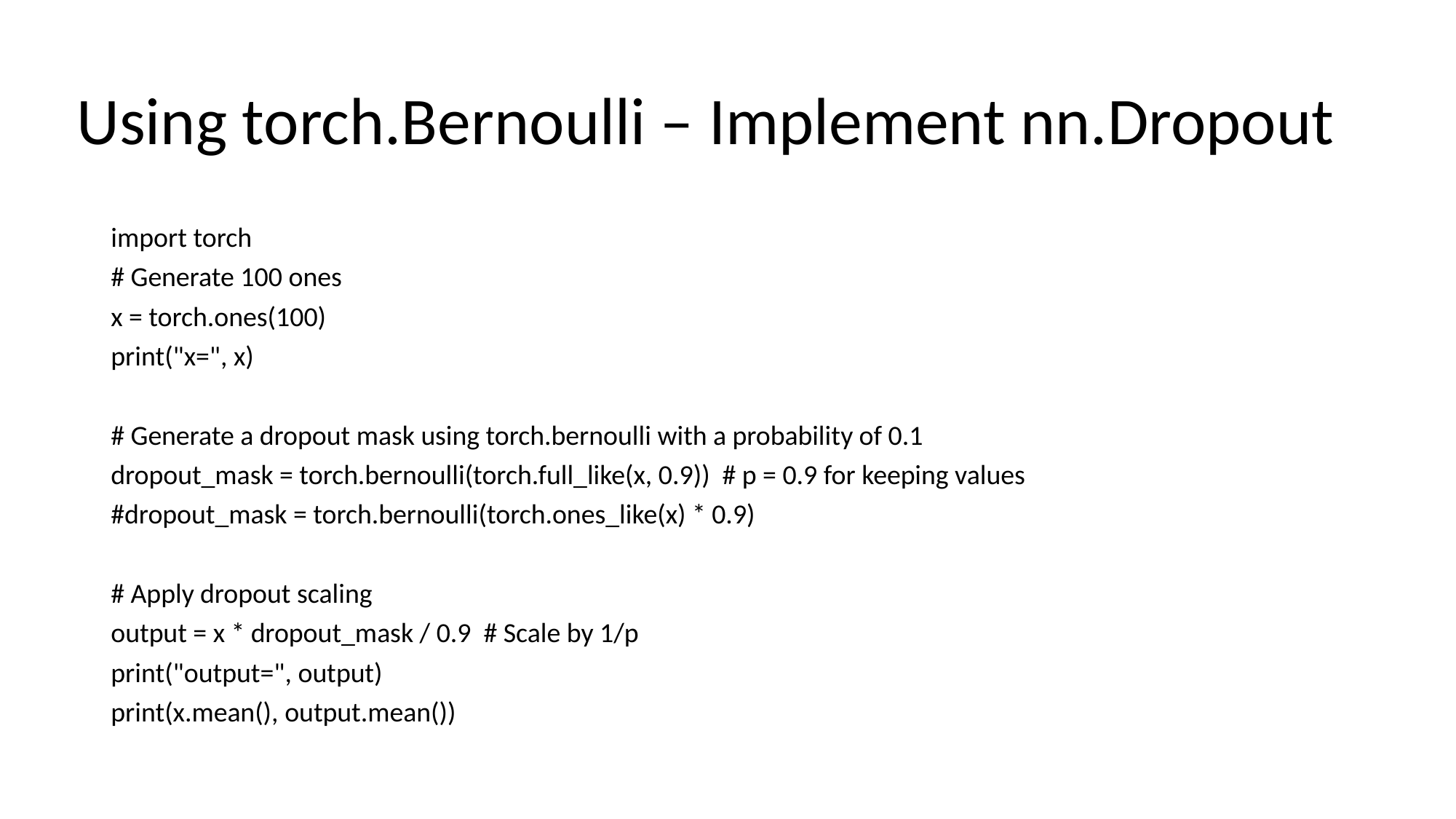

# Using torch.Bernoulli – Implement nn.Dropout
import torch
# Generate 100 ones
x = torch.ones(100)
print("x=", x)

# Generate a dropout mask using torch.bernoulli with a probability of 0.1
dropout_mask = torch.bernoulli(torch.full_like(x, 0.9))  # p = 0.9 for keeping values
#dropout_mask = torch.bernoulli(torch.ones_like(x) * 0.9)

# Apply dropout scaling
output = x * dropout_mask / 0.9  # Scale by 1/p
print("output=", output)
print(x.mean(), output.mean())